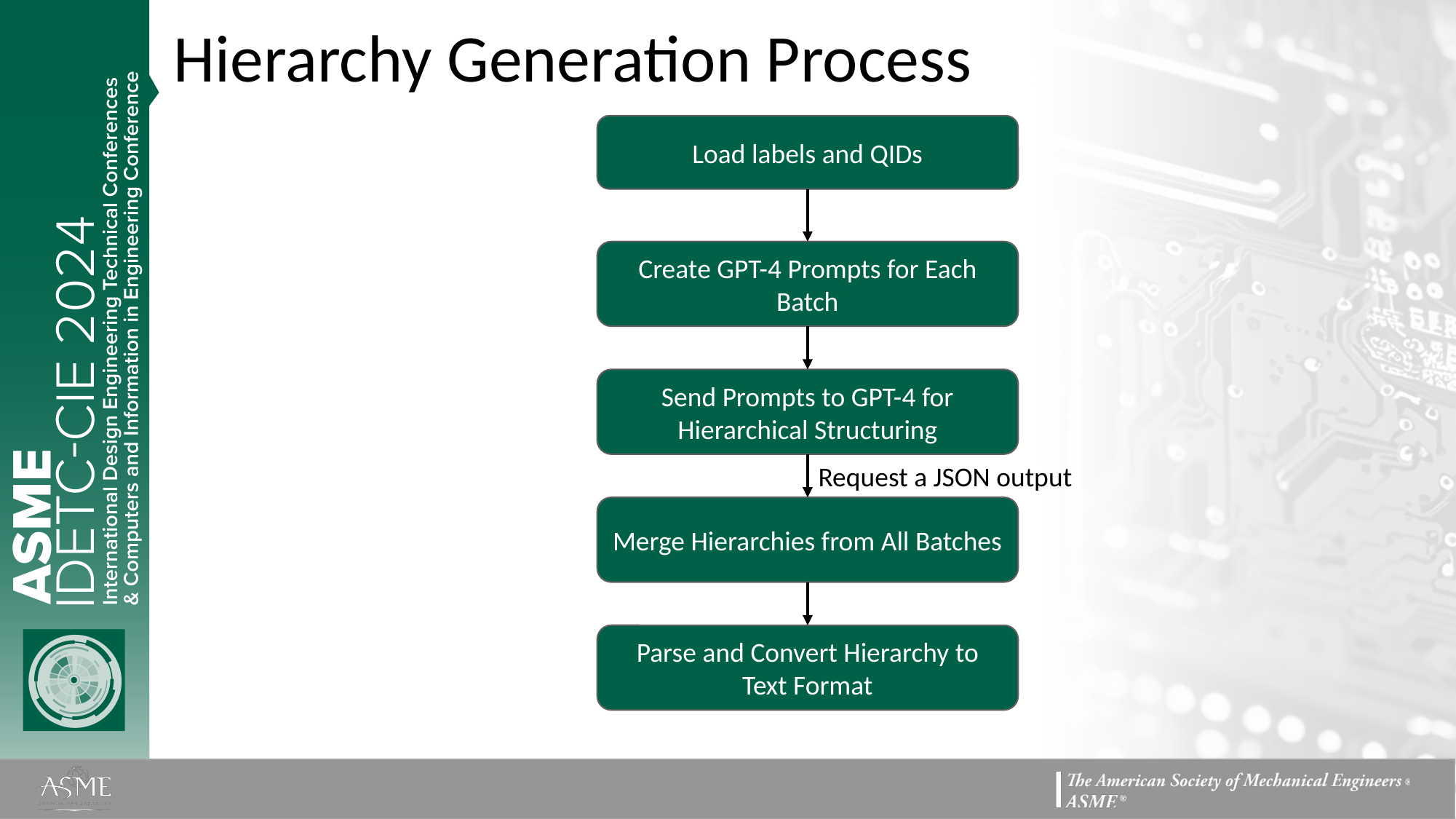

Hierarchy Generation Process
Load labels and QIDs
Create GPT-4 Prompts for Each Batch
Send Prompts to GPT-4 for Hierarchical Structuring
Request a JSON output
Merge Hierarchies from All Batches
Parse and Convert Hierarchy to Text Format